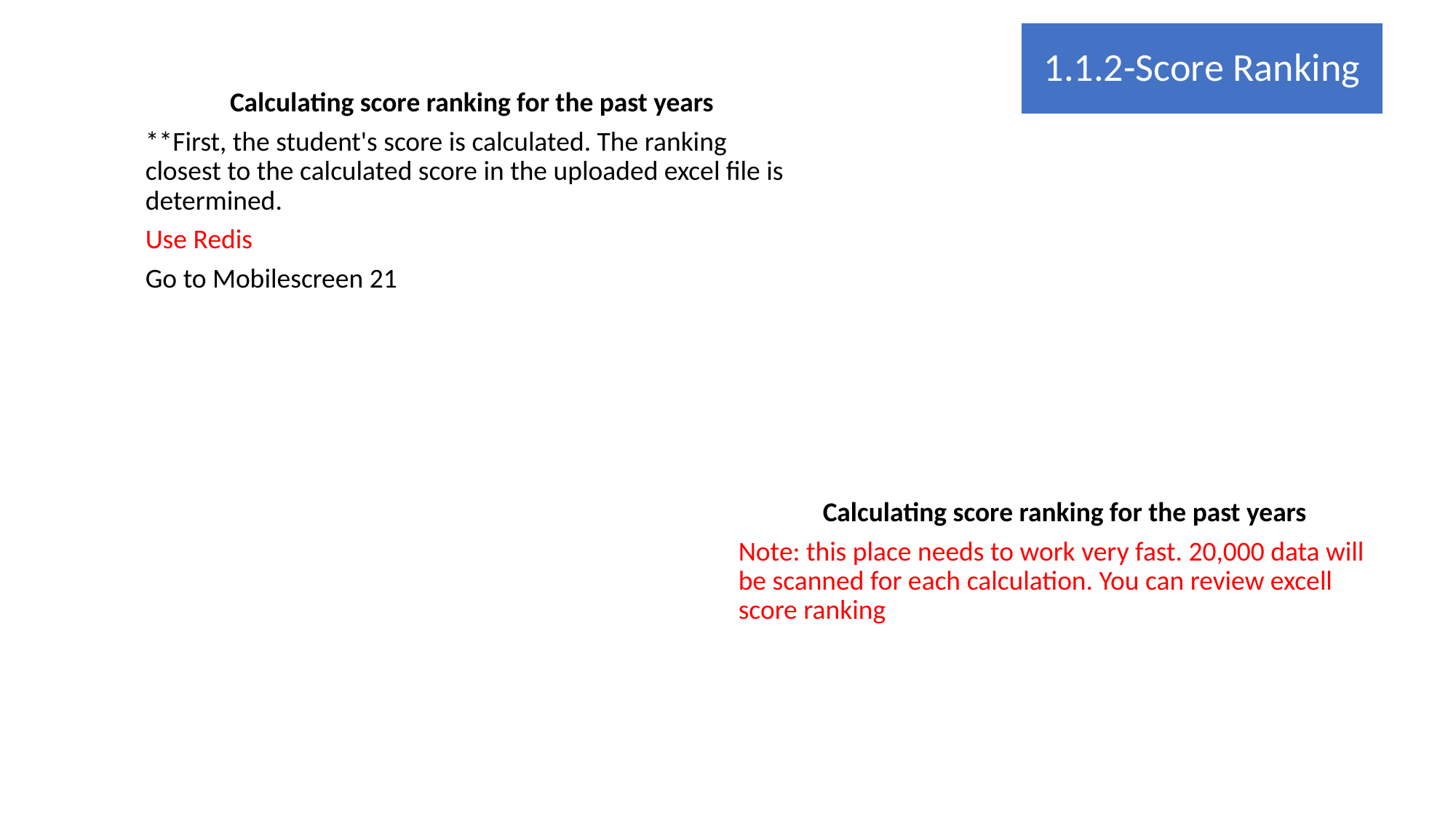

1.1.2-Score Ranking
Calculating score ranking for the past years
**First, the student's score is calculated. The ranking closest to the calculated score in the uploaded excel file is determined.
Use Redis
Go to Mobilescreen 21
Calculating score ranking for the past years
Note: this place needs to work very fast. 20,000 data will be scanned for each calculation. You can review excell score ranking